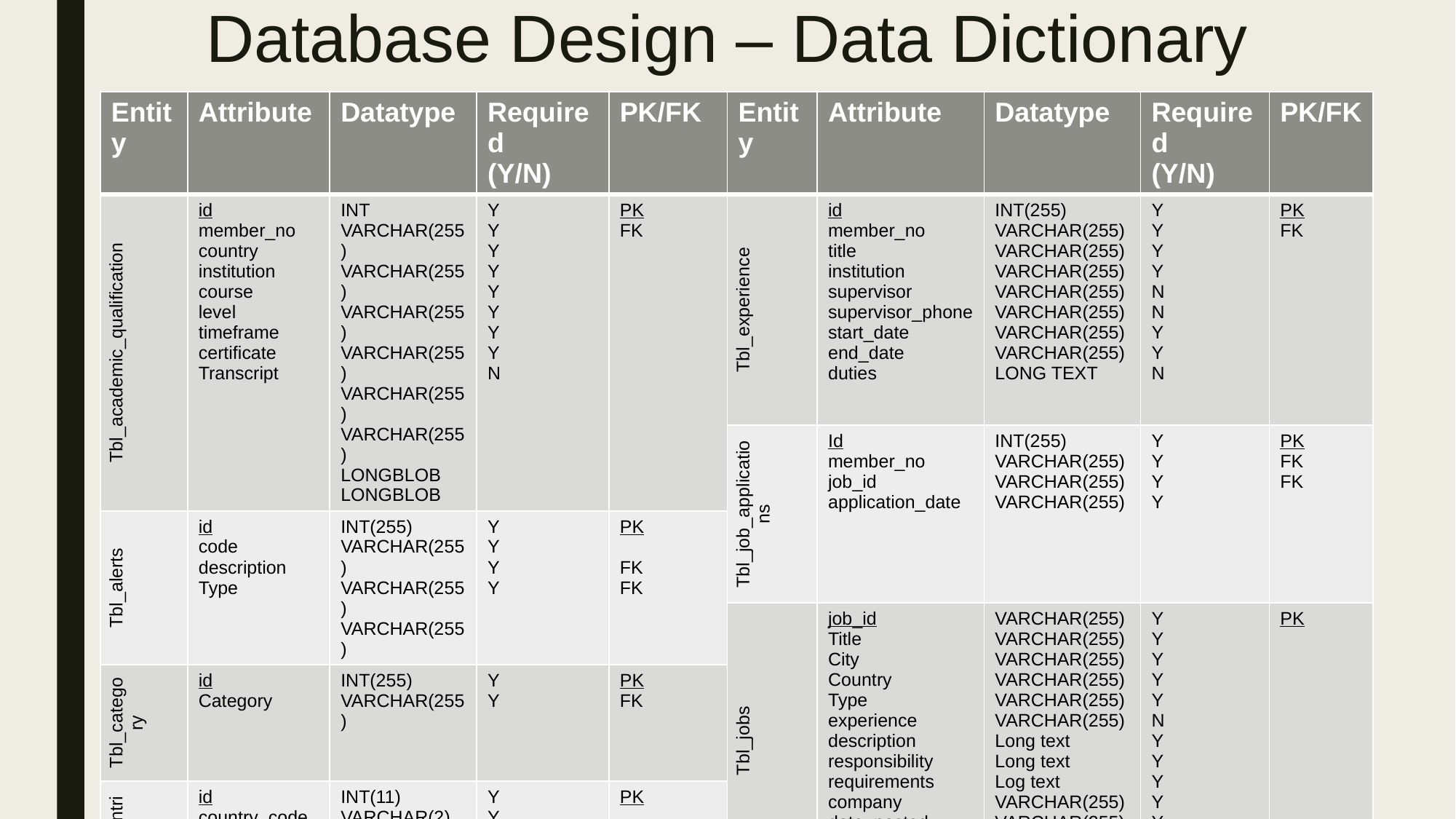

Database Design – Data Dictionary
| Entity | Attribute | Datatype | Required (Y/N) | PK/FK |
| --- | --- | --- | --- | --- |
| Tbl\_academic\_qualification | id member\_no country institution course level timeframe certificate Transcript | INT VARCHAR(255) VARCHAR(255) VARCHAR(255) VARCHAR(255) VARCHAR(255) VARCHAR(255) LONGBLOB LONGBLOB | Y Y Y Y Y Y Y Y N | PK FK |
| Tbl\_alerts | id code description Type | INT(255) VARCHAR(255) VARCHAR(255) VARCHAR(255) | Y Y Y Y | PK FK FK |
| Tbl\_category | id Category | INT(255) VARCHAR(255) | Y Y | PK FK |
| Tbl\_countries | id country\_code country\_name | INT(11) VARCHAR(2) VARCHAR(100) | Y Y Y | PK |
| Entity | Attribute | Datatype | Required (Y/N) | PK/FK |
| --- | --- | --- | --- | --- |
| Tbl\_experience | id member\_no title institution supervisor supervisor\_phone start\_date end\_date duties | INT(255) VARCHAR(255) VARCHAR(255) VARCHAR(255) VARCHAR(255) VARCHAR(255) VARCHAR(255) VARCHAR(255) LONG TEXT | Y Y Y Y N N Y Y N | PK FK |
| Tbl\_job\_applications | Id member\_no job\_id application\_date | INT(255) VARCHAR(255) VARCHAR(255) VARCHAR(255) | Y Y Y Y | PK FK FK |
| Tbl\_jobs | job\_id Title City Country Type experience description responsibility requirements company date\_posted closing\_date enc\_id | VARCHAR(255) VARCHAR(255) VARCHAR(255) VARCHAR(255) VARCHAR(255) VARCHAR(255) Long text Long text Log text VARCHAR(255) VARCHAR(255) VARCHAR(255) INT(255) | Y Y Y Y Y N Y Y Y Y Y Y Y | PK |